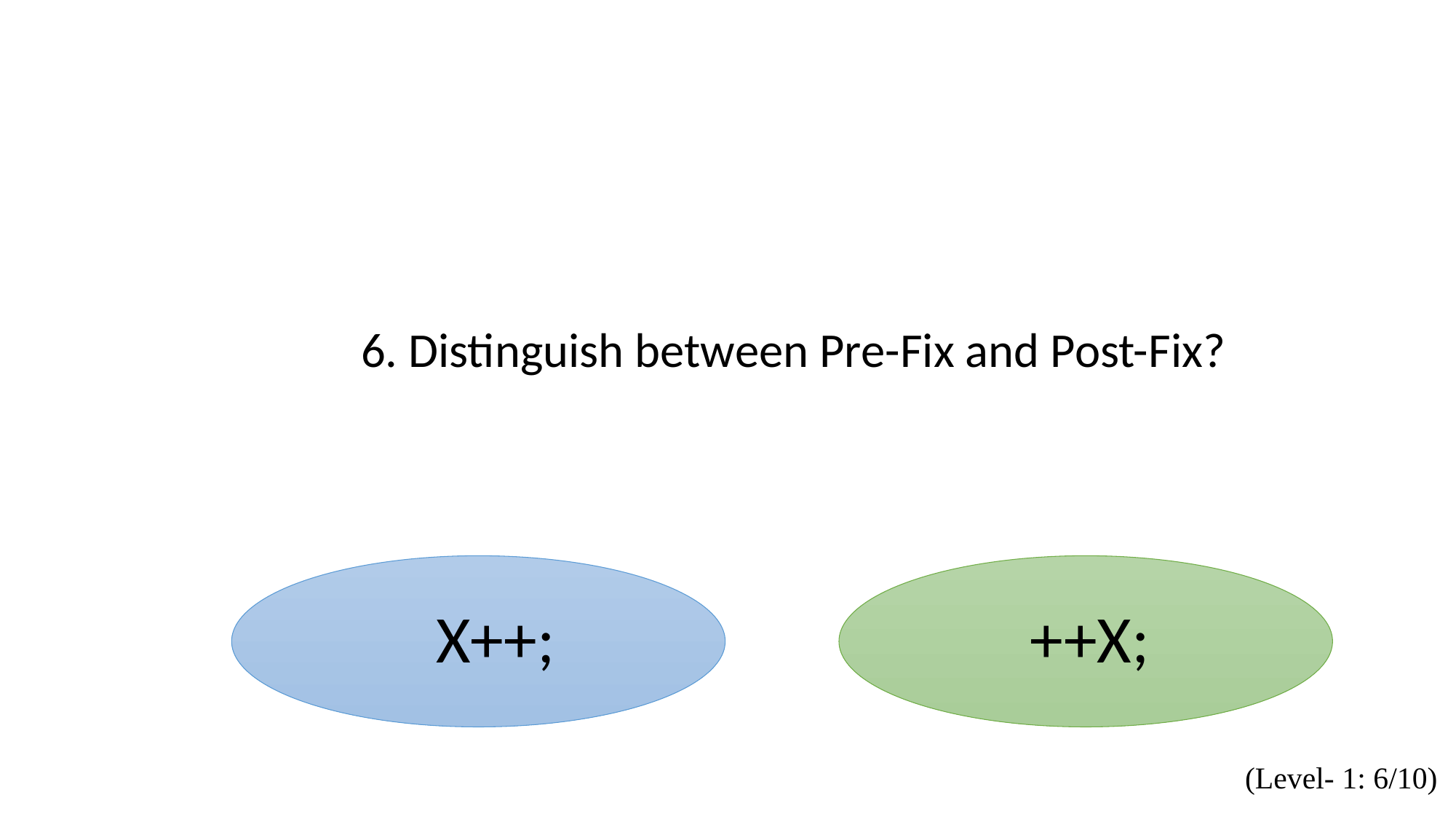

6. Distinguish between Pre-Fix and Post-Fix?

X++;
++X;

(Level- 1: 6/10)